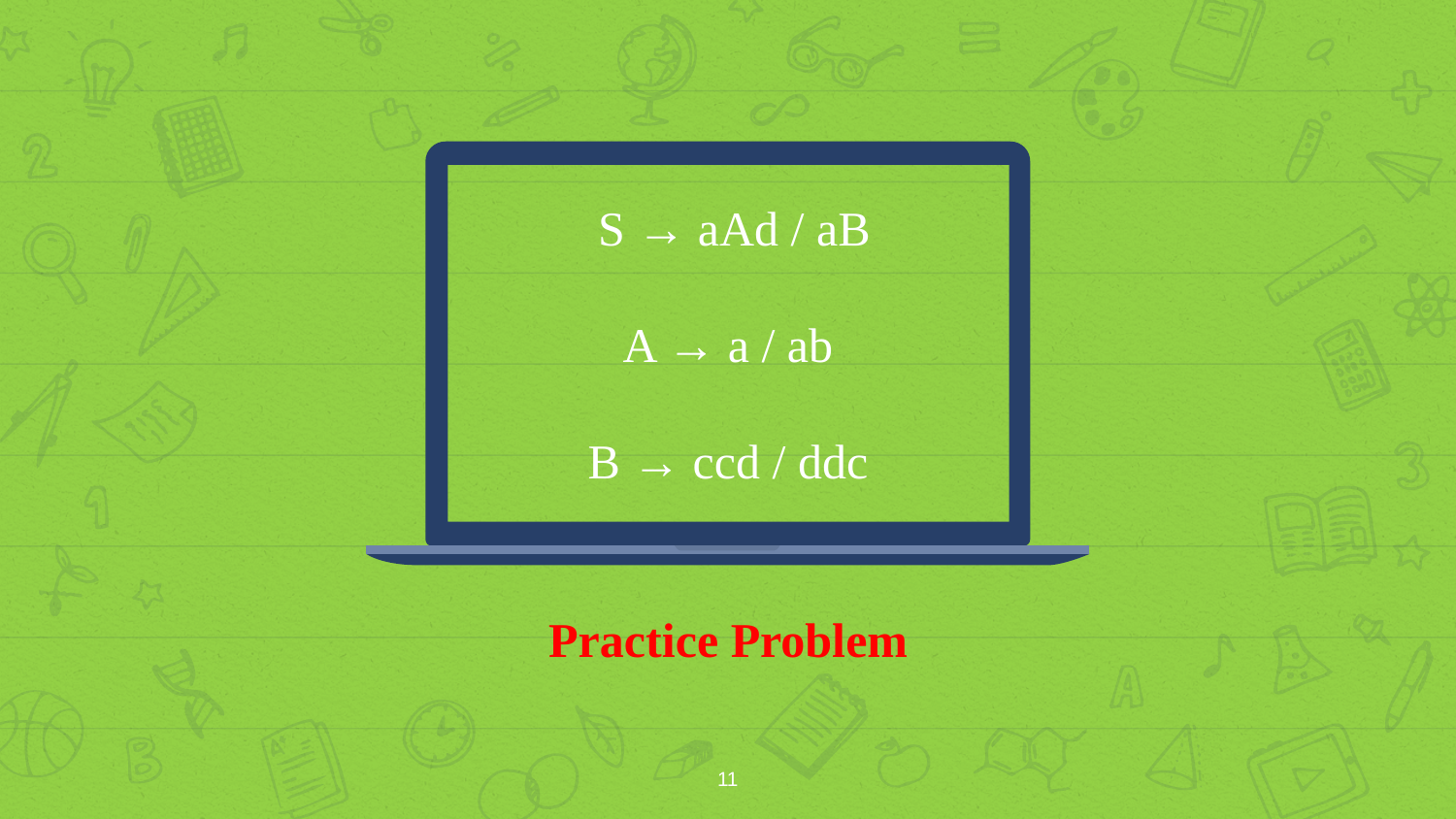

S → aAd / aB

A → a / ab

B → ccd / ddc
Practice Problem
11